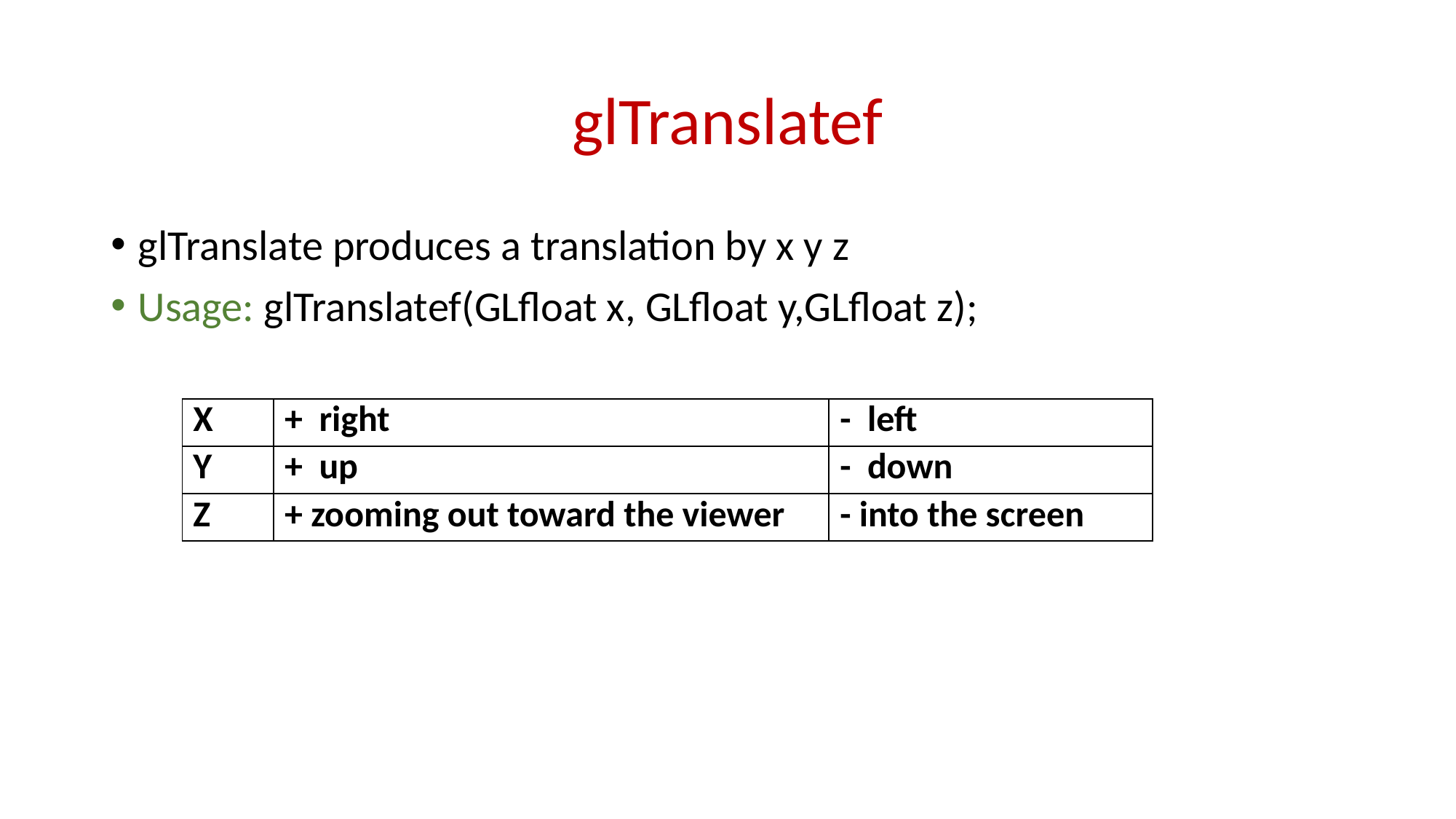

# glTranslatef
glTranslate produces a translation by x y z
Usage: glTranslatef(GLfloat x, GLfloat y,GLfloat z);

| X | + right | - left |
| --- | --- | --- |
| Y | + up | - down |
| Z | + zooming out toward the viewer | - into the screen |